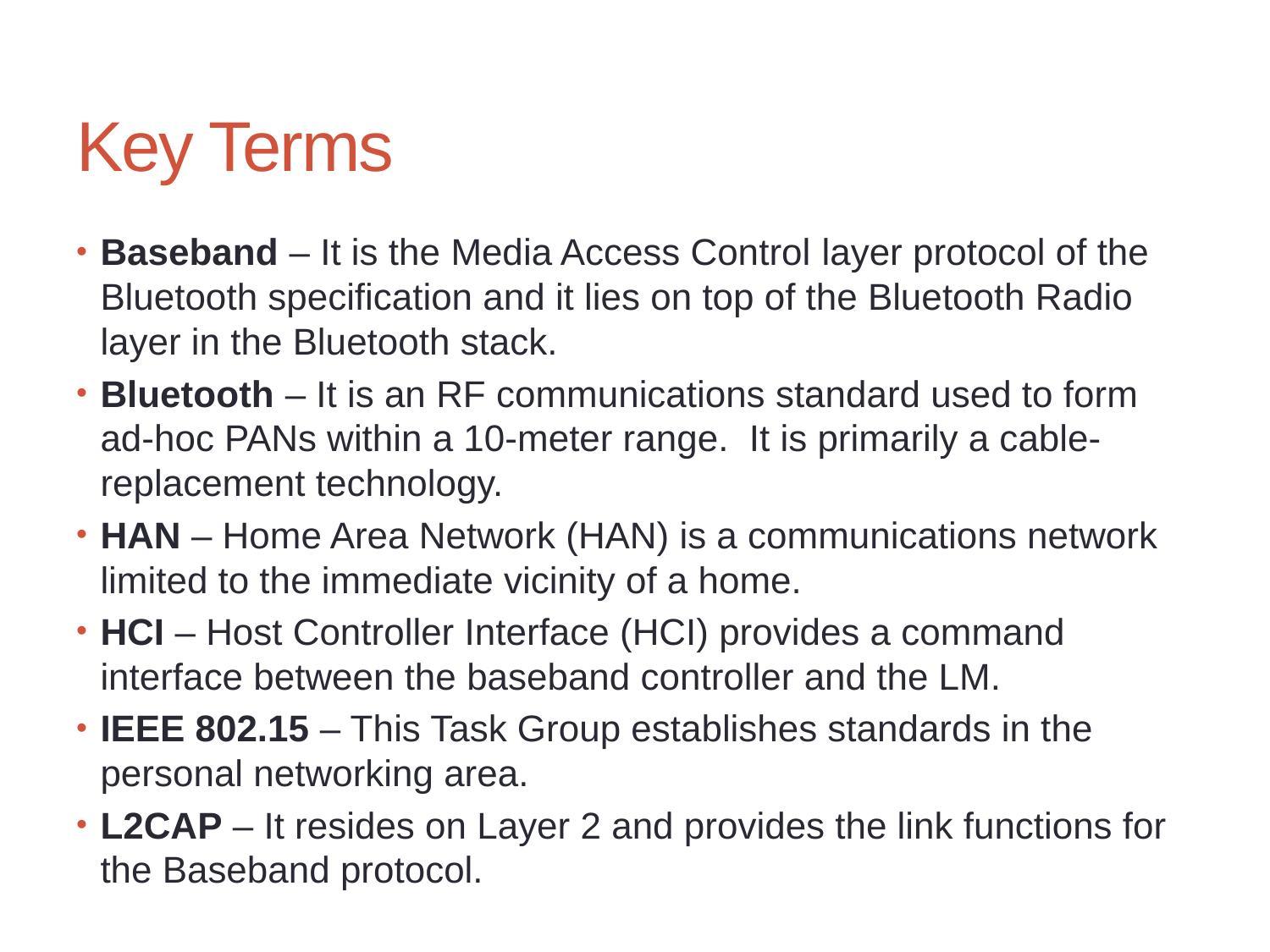

# Key Terms
Baseband – It is the Media Access Control layer protocol of the Bluetooth specification and it lies on top of the Bluetooth Radio layer in the Bluetooth stack.
Bluetooth – It is an RF communications standard used to form ad-hoc PANs within a 10-meter range.  It is primarily a cable-replacement technology.
HAN – Home Area Network (HAN) is a communications network limited to the immediate vicinity of a home.
HCI – Host Controller Interface (HCI) provides a command interface between the baseband controller and the LM.
IEEE 802.15 – This Task Group establishes standards in the personal networking area.
L2CAP – It resides on Layer 2 and provides the link functions for the Baseband protocol.